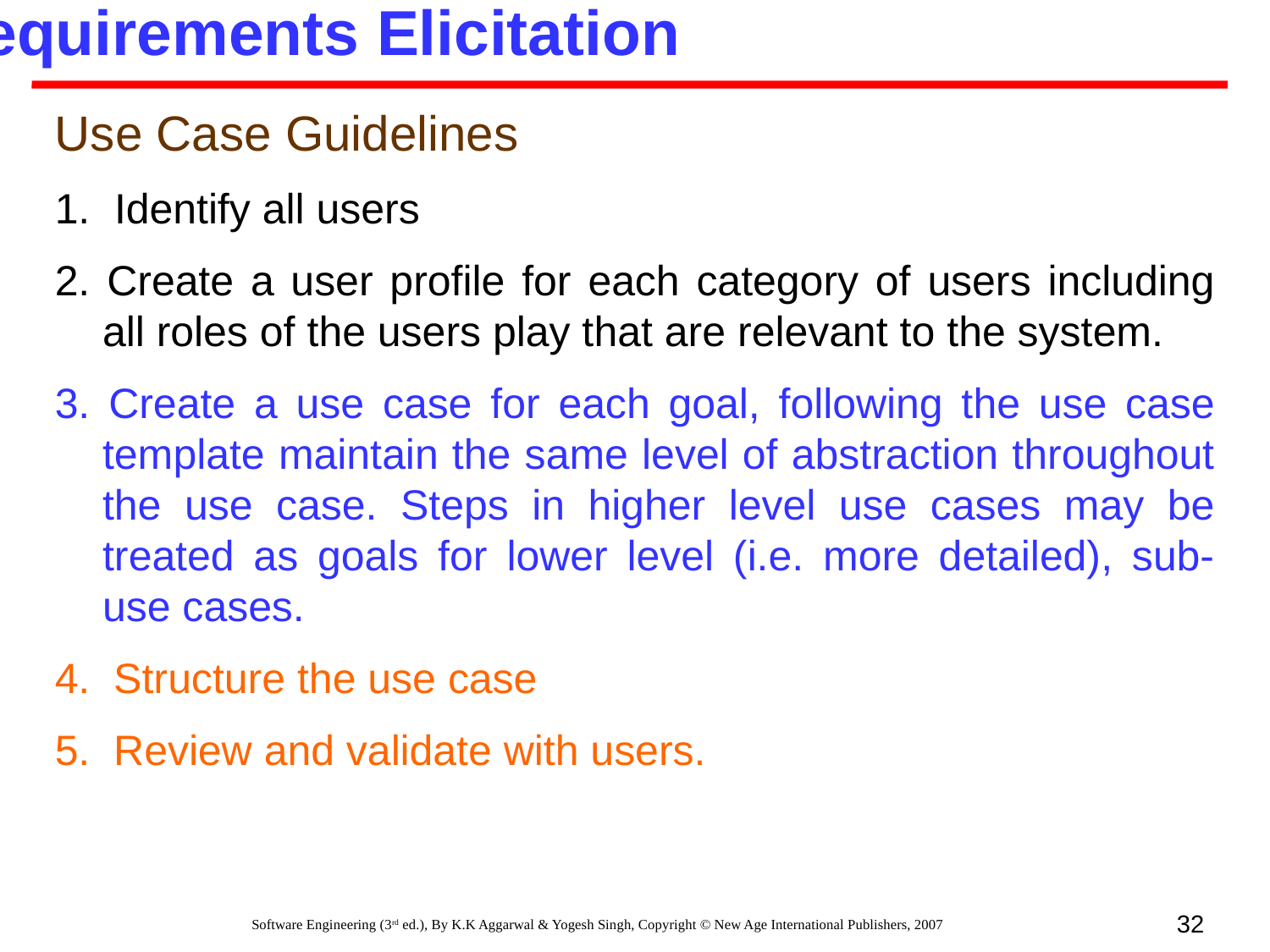

Requirements Elicitation

Use Case Guidelines
 Identify all users
2. Create a user profile for each category of users including all roles of the users play that are relevant to the system.
3. Create a use case for each goal, following the use case template maintain the same level of abstraction throughout the use case. Steps in higher level use cases may be treated as goals for lower level (i.e. more detailed), sub-use cases.
4.  Structure the use case
5.  Review and validate with users.
32